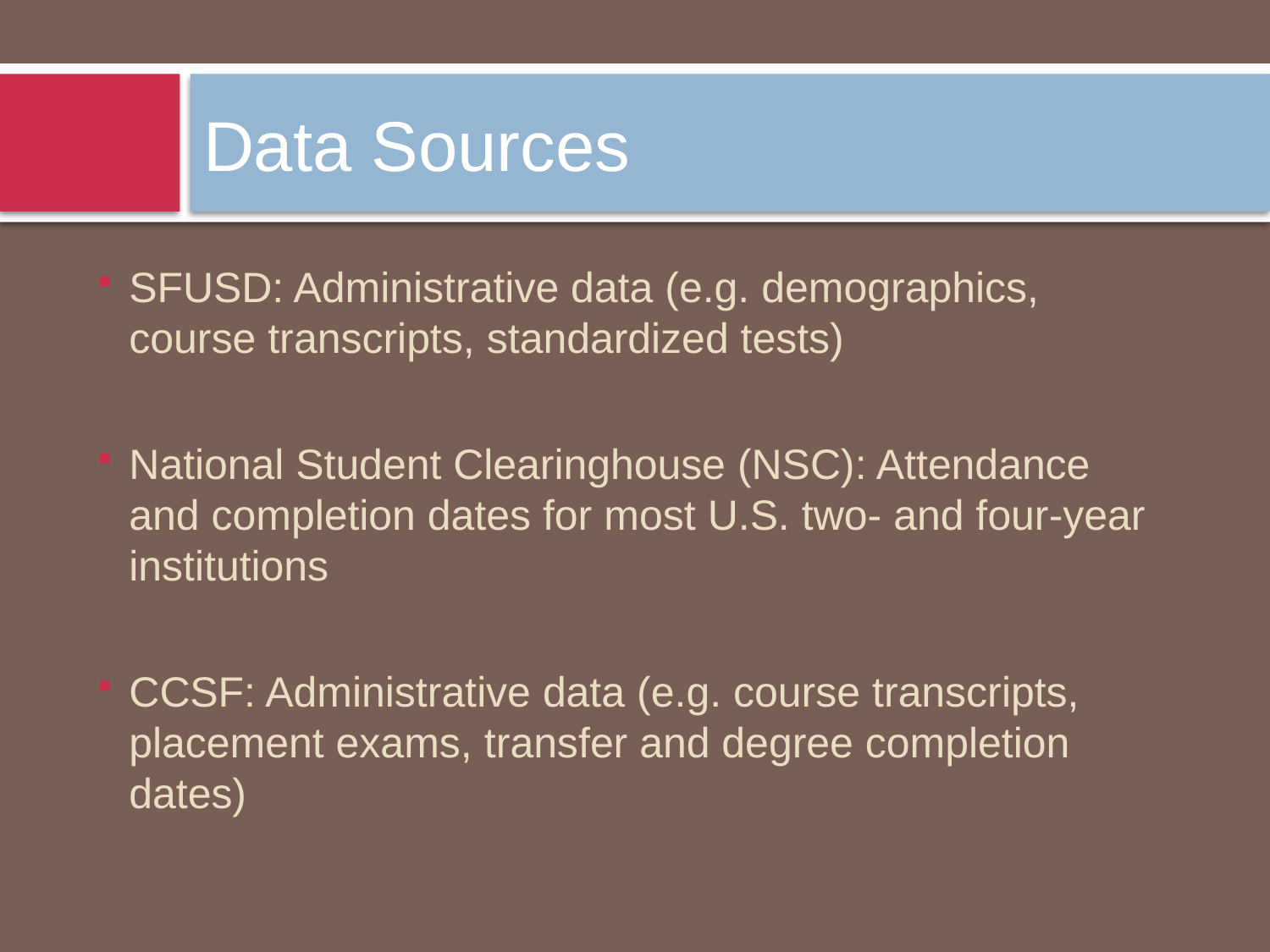

# Data Sources
SFUSD: Administrative data (e.g. demographics, course transcripts, standardized tests)

National Student Clearinghouse (NSC): Attendance and completion dates for most U.S. two- and four-year institutions

CCSF: Administrative data (e.g. course transcripts, placement exams, transfer and degree completion dates)